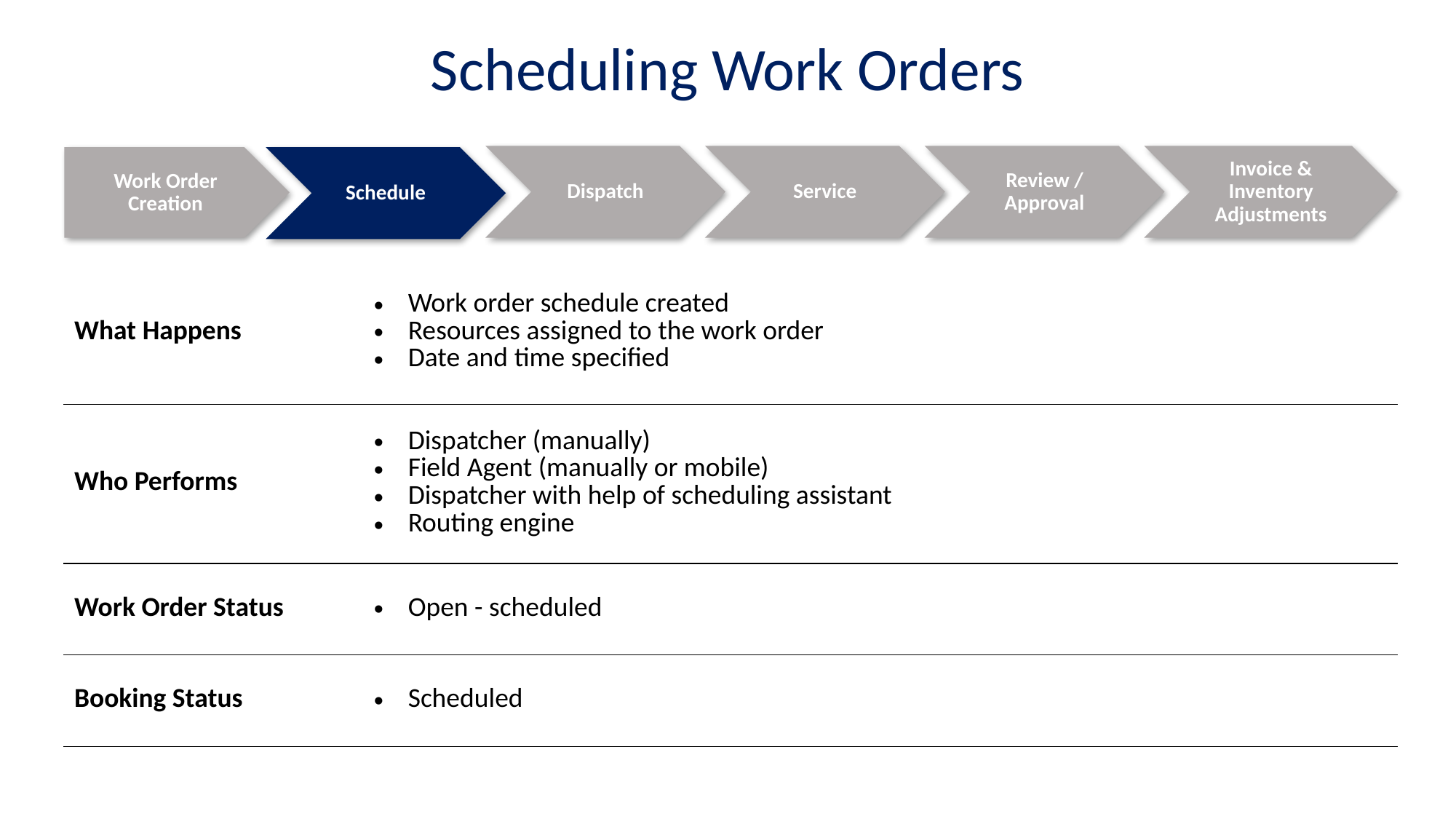

Scheduling Work Orders
Dispatch
Service
Review / Approval
Invoice &
Inventory Adjustments
Work Order Creation
Schedule
| What Happens | Work order schedule created Resources assigned to the work order Date and time specified |
| --- | --- |
| Who Performs | Dispatcher (manually) Field Agent (manually or mobile) Dispatcher with help of scheduling assistant Routing engine |
| Work Order Status | Open - scheduled |
| Booking Status | Scheduled |